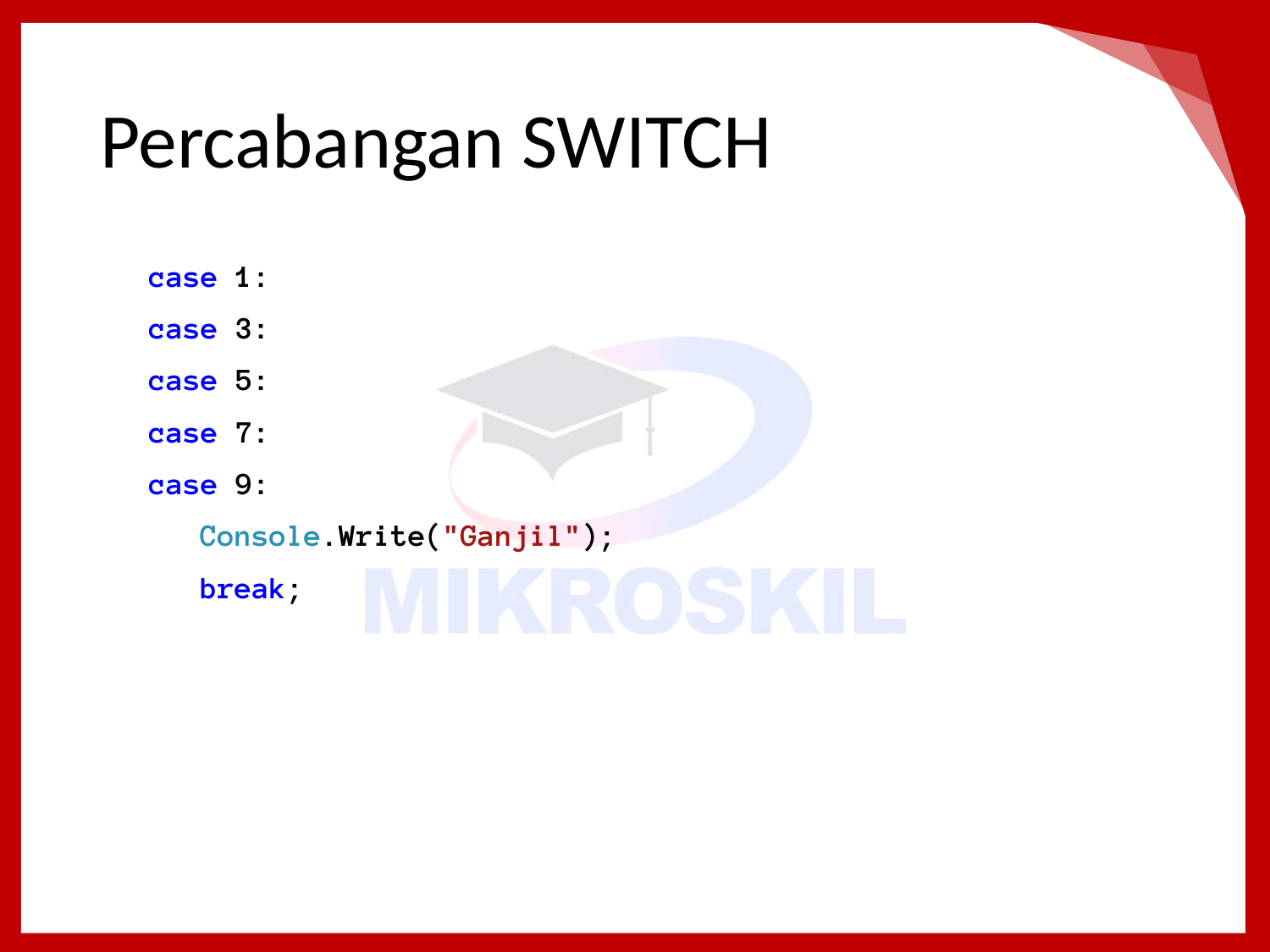

# Percabangan SWITCH
case 1:
case 3:
case 5:
case 7:
case 9:
Console.Write("Ganjil");
break;